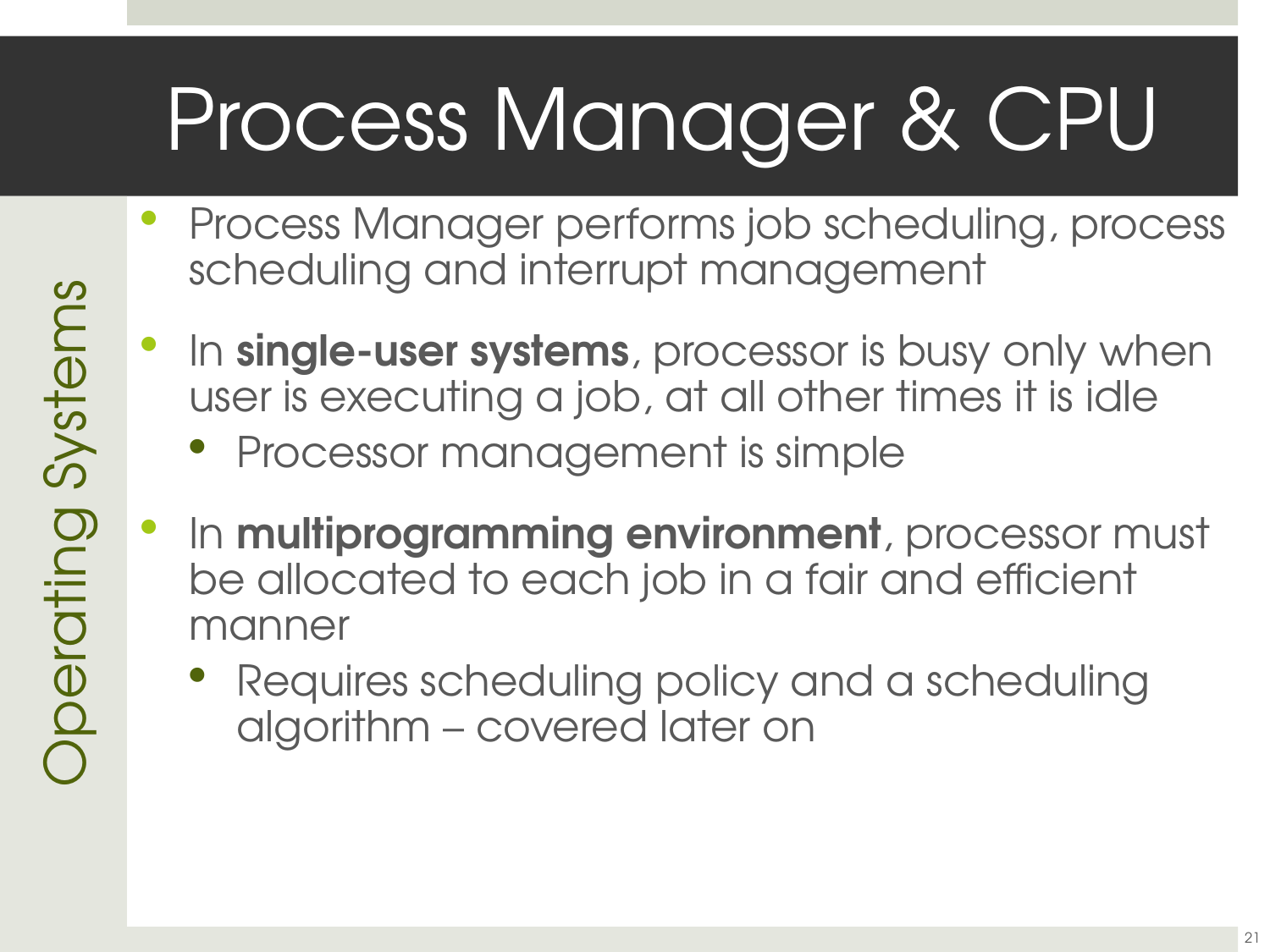

# Process Manager & CPU
Process Manager performs job scheduling, process scheduling and interrupt management
In single-user systems, processor is busy only when user is executing a job, at all other times it is idle
Processor management is simple
In multiprogramming environment, processor must be allocated to each job in a fair and efficient manner
Requires scheduling policy and a scheduling algorithm – covered later on
Operating Systems
21